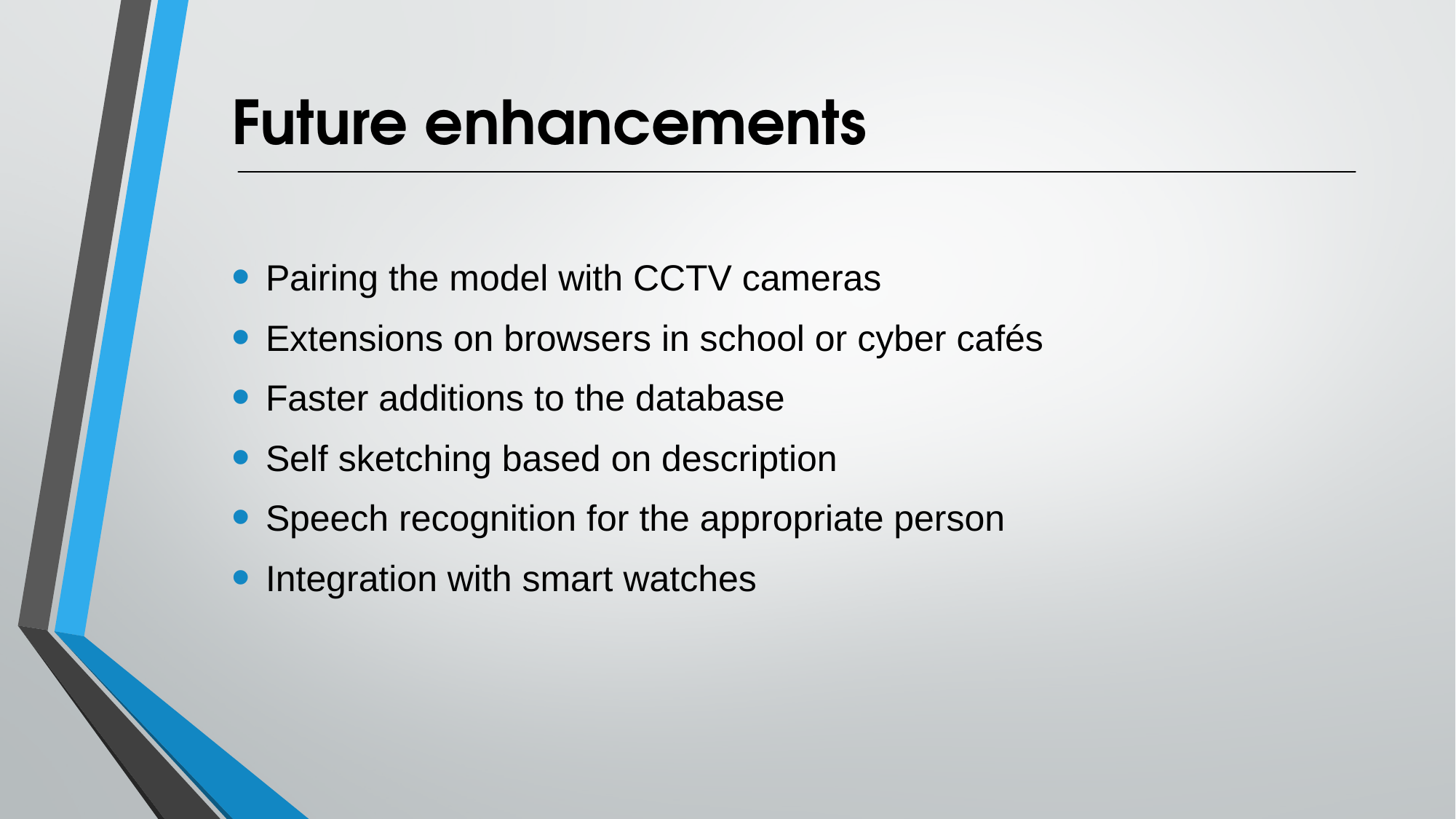

# Future enhancements
Pairing the model with CCTV cameras
Extensions on browsers in school or cyber cafés
Faster additions to the database
Self sketching based on description
Speech recognition for the appropriate person
Integration with smart watches